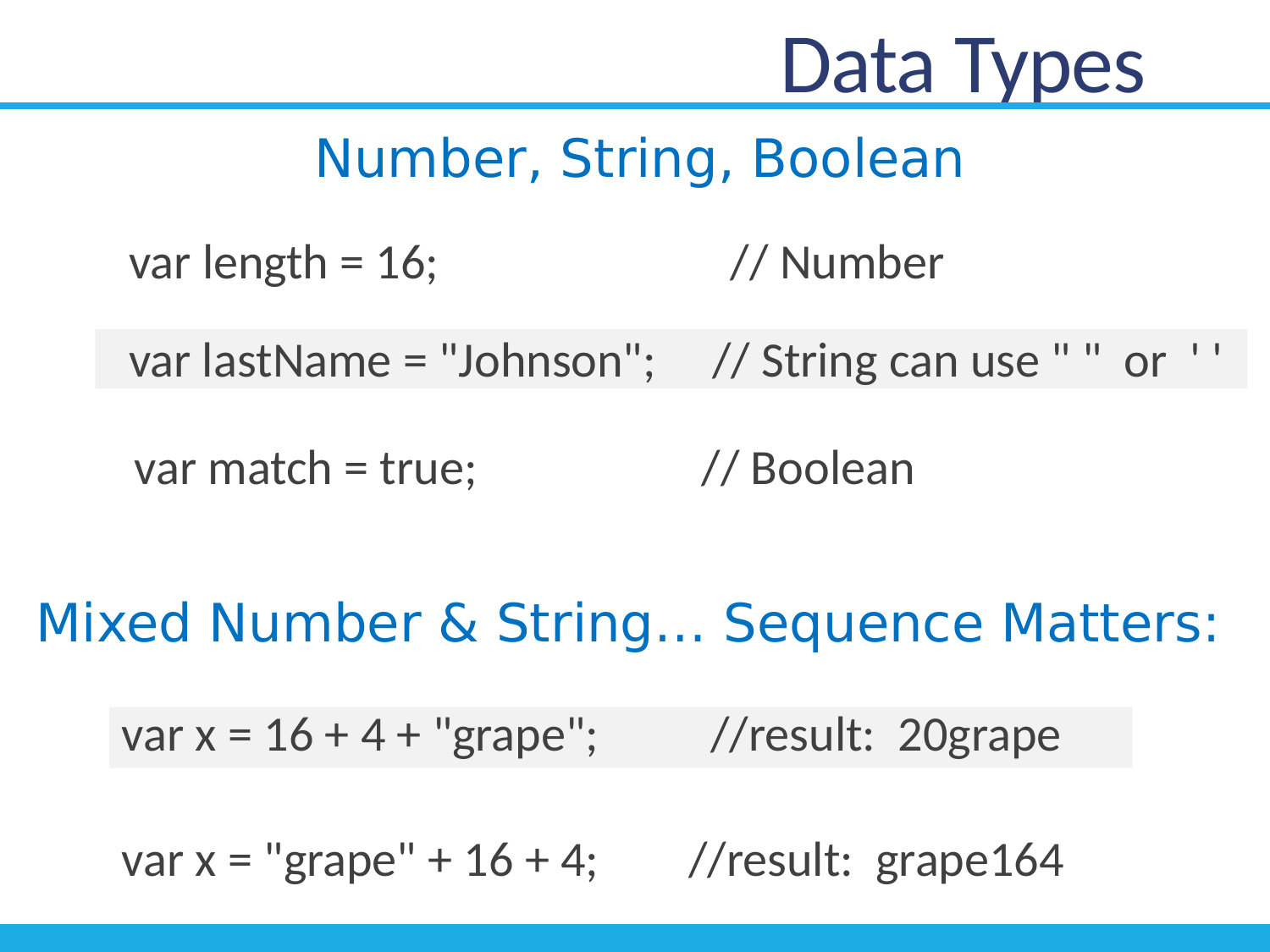

# Data Types
Number, String, Boolean
   var length = 16;                          // Number
   var lastName = "Johnson";     // String can use " "  or  ' '
   var match = true;                    // Boolean
Mixed Number & String… Sequence Matters:
var x = 16 + 4 + "grape";          //result:  20grape
var x = "grape" + 16 + 4;        //result:  grape164